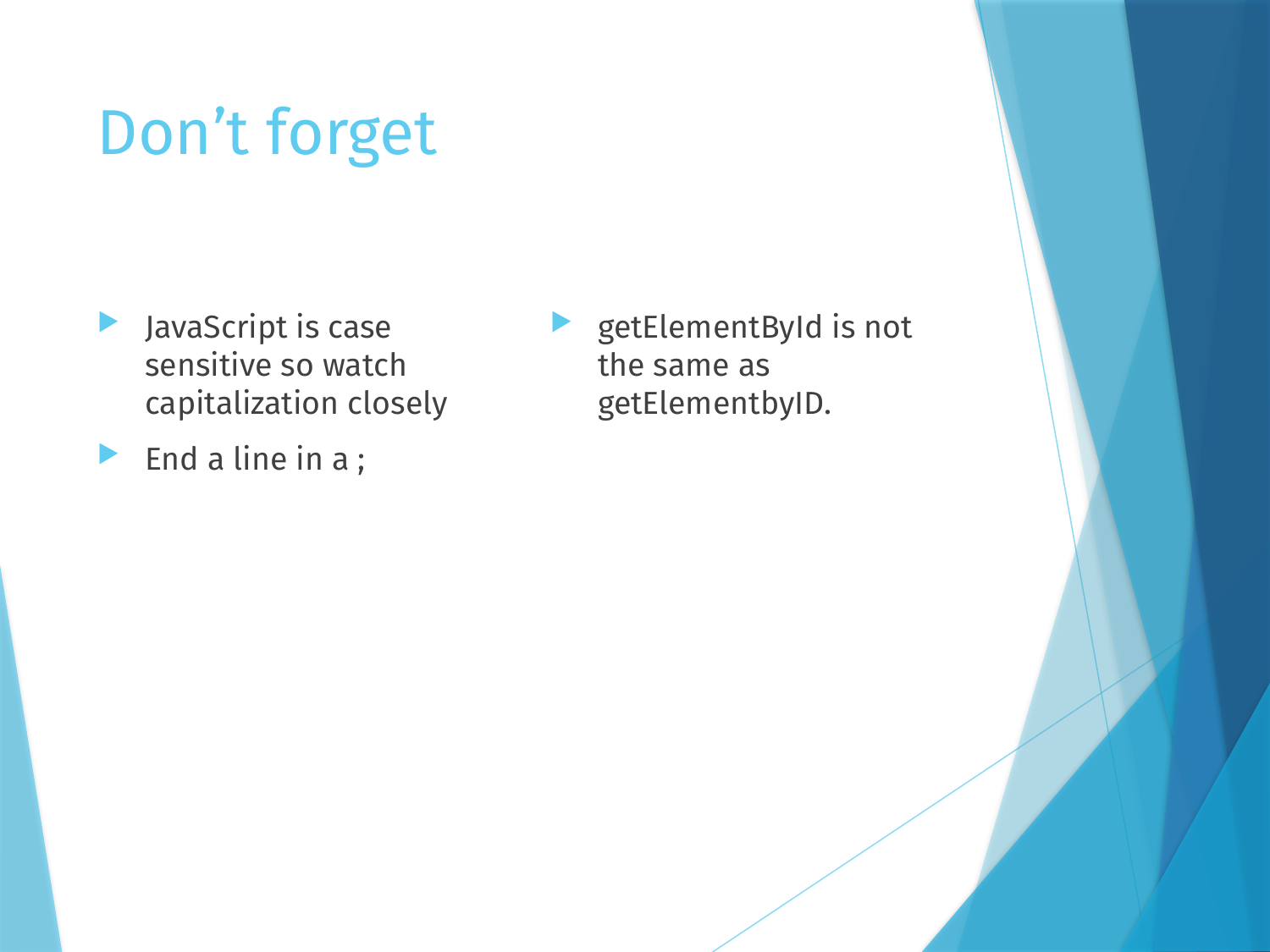

# Don’t forget
JavaScript is case sensitive so watch capitalization closely
End a line in a ;
getElementById is not the same as getElementbyID.